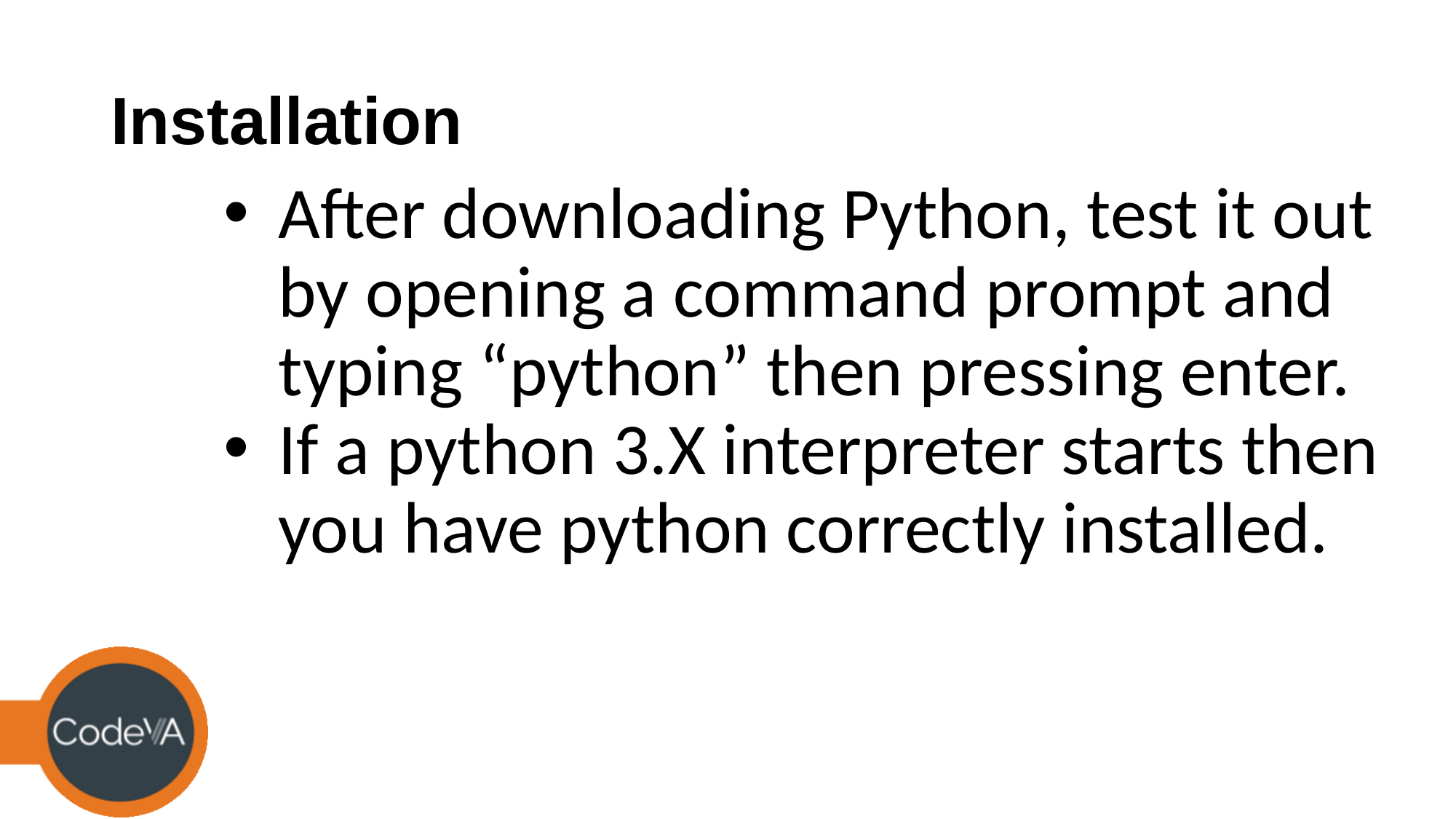

# Installation
After downloading Python, test it out by opening a command prompt and typing “python” then pressing enter.
If a python 3.X interpreter starts then you have python correctly installed.